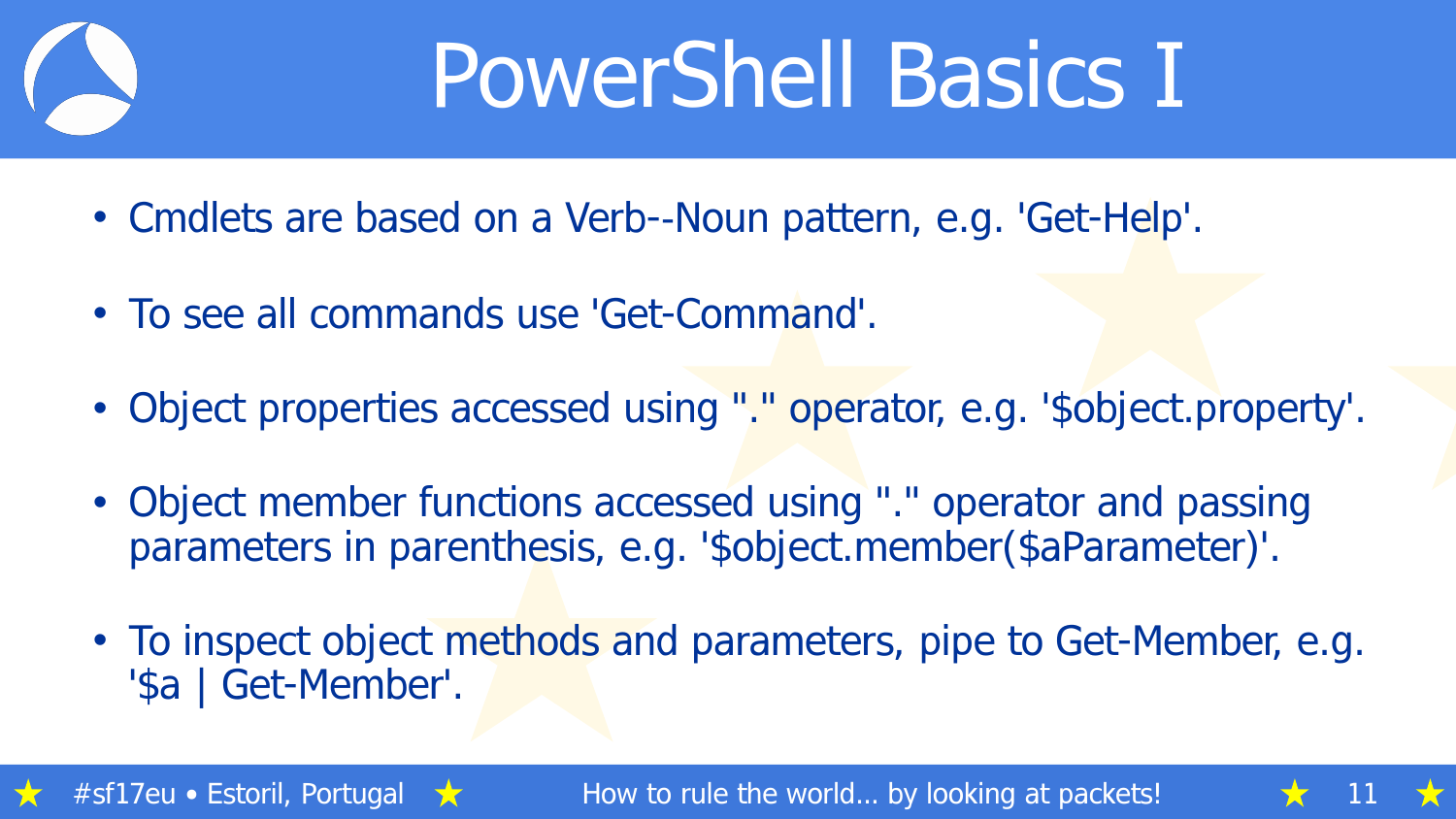

# PowerShell Basics I
Cmdlets are based on a Verb-­‐Noun pattern, e.g. 'Get-Help'.

To see all commands use 'Get-­Command'.

Object properties accessed using "." operator, e.g. '$object.property'.

Object member functions accessed using "." operator and passing parameters in parenthesis, e.g. '$object.member($aParameter)'.

To inspect object methods and parameters, pipe to Get-Member, e.g. '$a | Get-Member'.